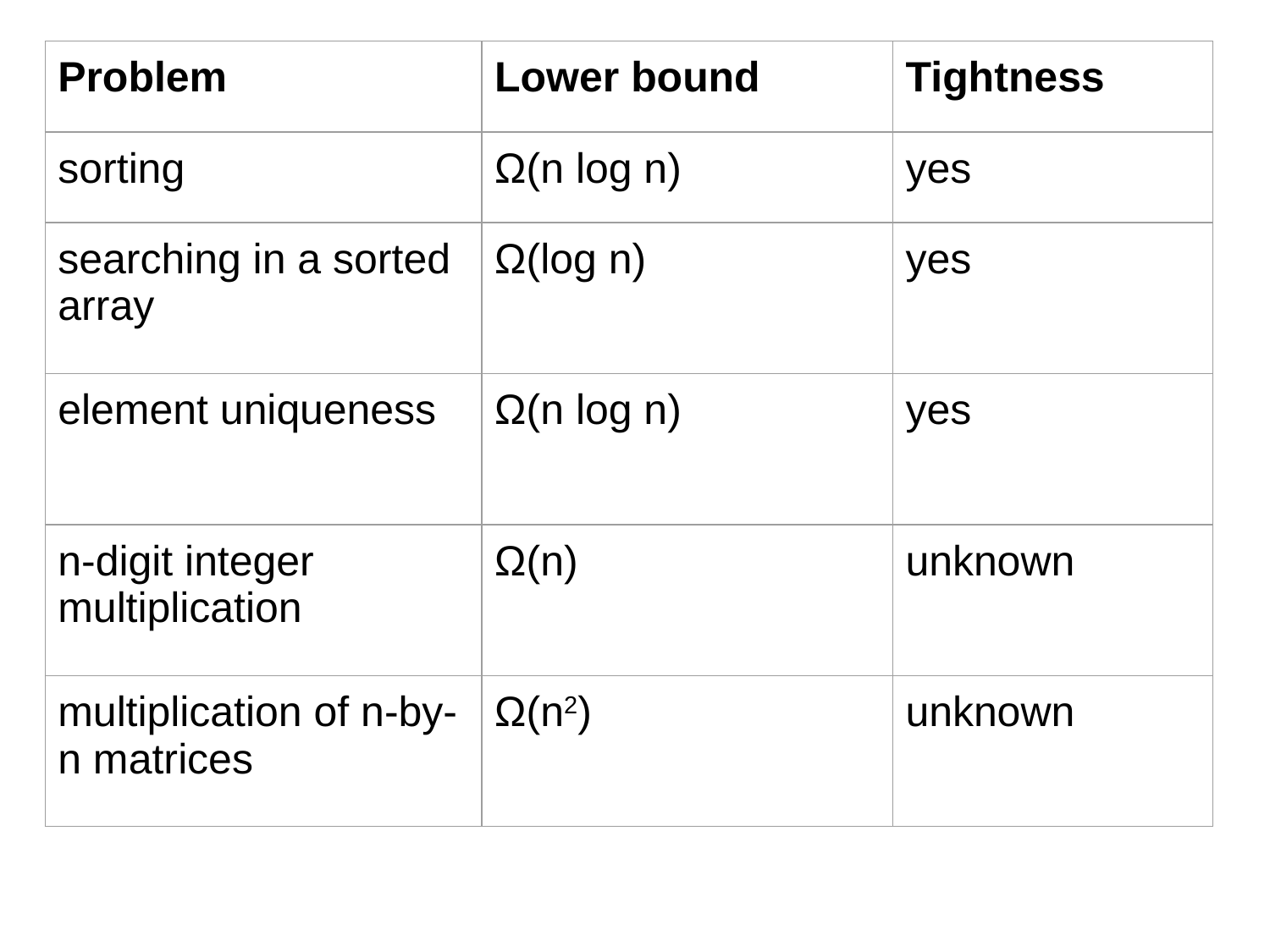

| Problem | Lower bound | Tightness |
| --- | --- | --- |
| sorting | Ω(n log n) | yes |
| searching in a sorted array | Ω(log n) | yes |
| element uniqueness | Ω(n log n) | yes |
| n-digit integer multiplication | Ω(n) | unknown |
| multiplication of n-by-n matrices | Ω(n2) | unknown |